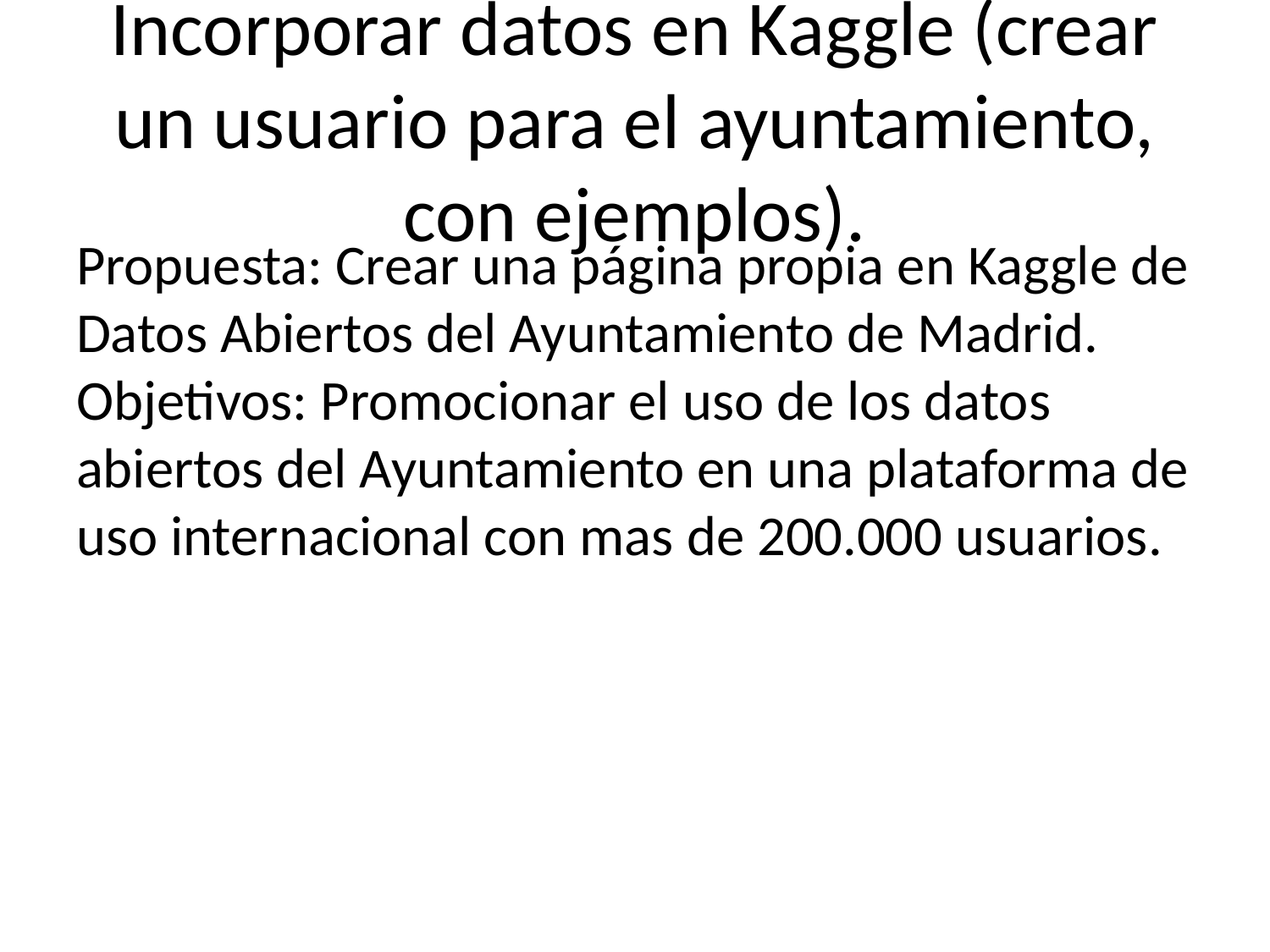

# Incorporar datos en Kaggle (crear un usuario para el ayuntamiento, con ejemplos).
Propuesta: Crear una página propia en Kaggle de Datos Abiertos del Ayuntamiento de Madrid. Objetivos: Promocionar el uso de los datos abiertos del Ayuntamiento en una plataforma de uso internacional con mas de 200.000 usuarios.